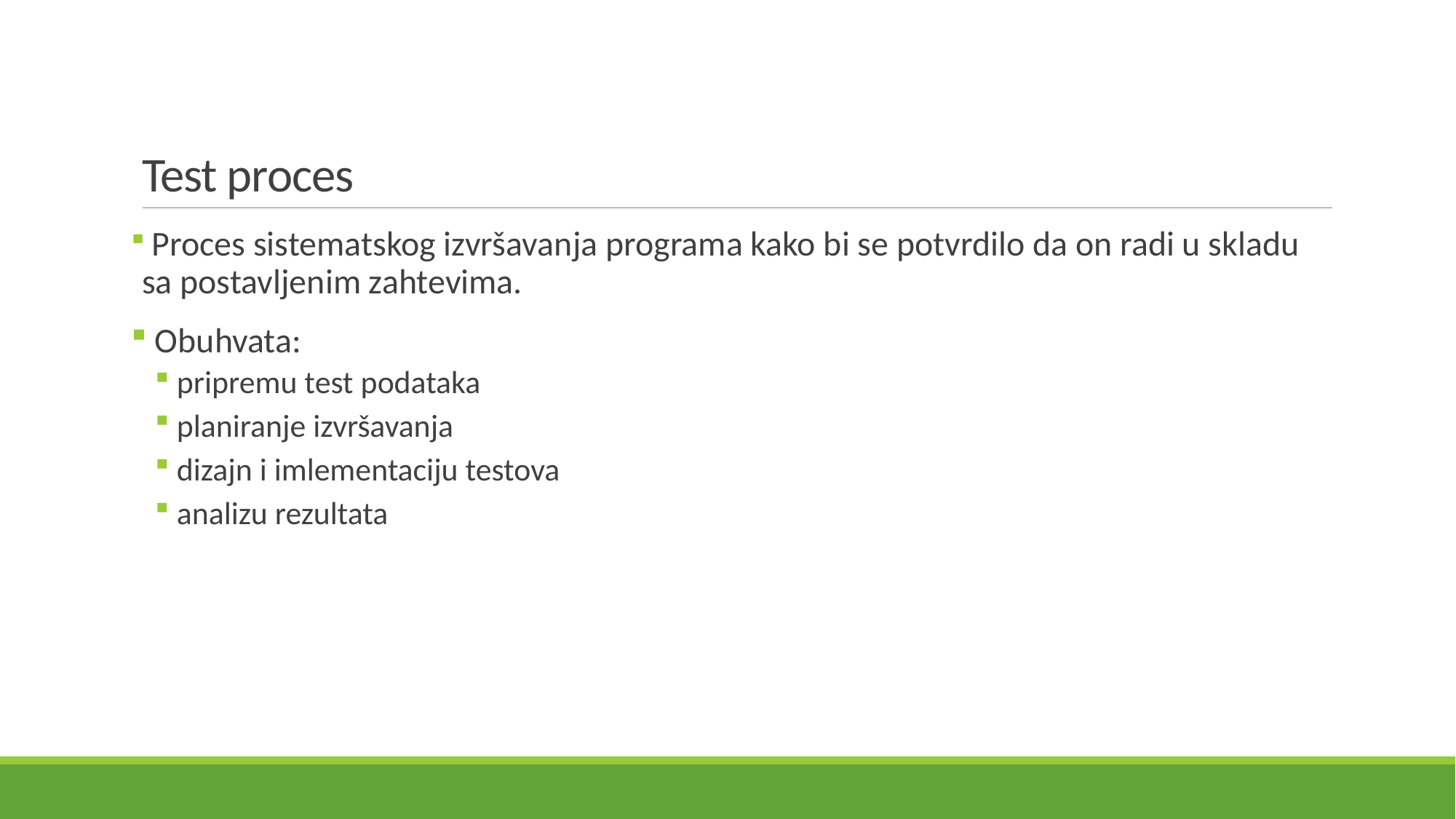

# Test proces
 Proces sistematskog izvršavanja programa kako bi se potvrdilo da on radi u skladu sa postavljenim zahtevima.
 Obuhvata:
pripremu test podataka
planiranje izvršavanja
dizajn i imlementaciju testova
analizu rezultata